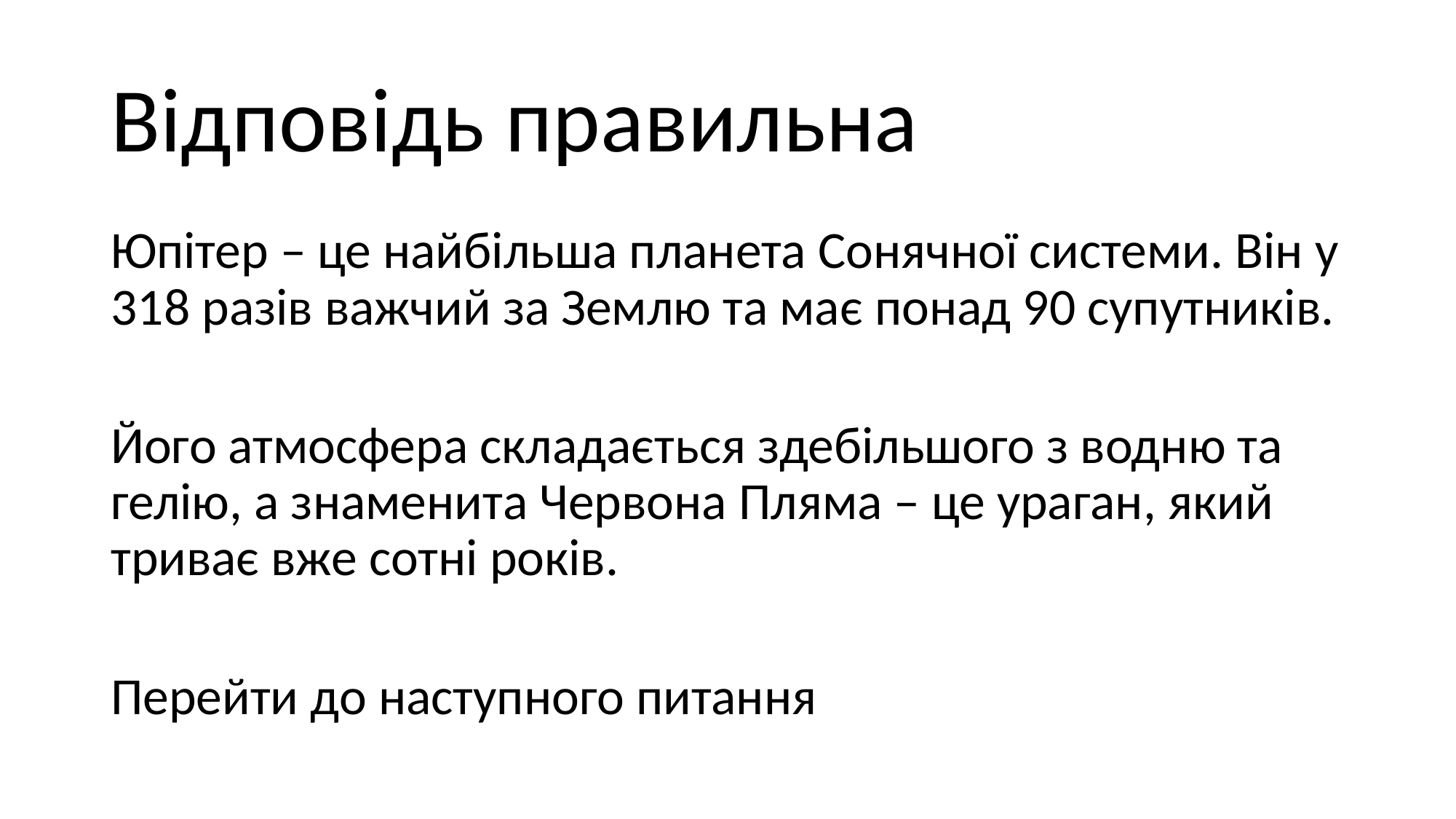

# Відповідь правильна
Юпітер – це найбільша планета Сонячної системи. Він у 318 разів важчий за Землю та має понад 90 супутників.

Його атмосфера складається здебільшого з водню та гелію, а знаменита Червона Пляма – це ураган, який триває вже сотні років.

Перейти до наступного питання